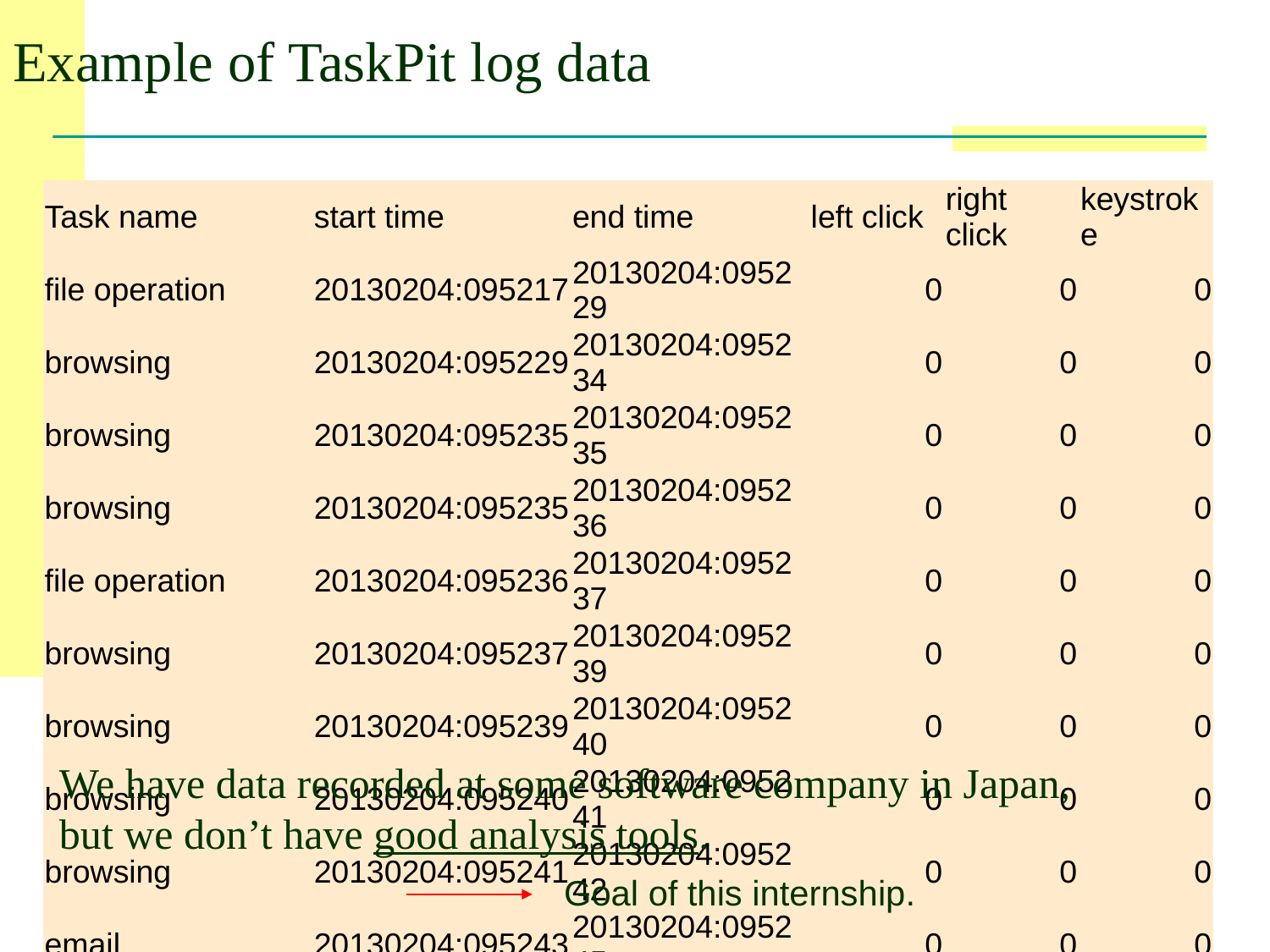

# Example of TaskPit log data
| Task name | start time | end time | left click | right click | keystroke |
| --- | --- | --- | --- | --- | --- |
| file operation | 20130204:095217 | 20130204:095229 | 0 | 0 | 0 |
| browsing | 20130204:095229 | 20130204:095234 | 0 | 0 | 0 |
| browsing | 20130204:095235 | 20130204:095235 | 0 | 0 | 0 |
| browsing | 20130204:095235 | 20130204:095236 | 0 | 0 | 0 |
| file operation | 20130204:095236 | 20130204:095237 | 0 | 0 | 0 |
| browsing | 20130204:095237 | 20130204:095239 | 0 | 0 | 0 |
| browsing | 20130204:095239 | 20130204:095240 | 0 | 0 | 0 |
| browsing | 20130204:095240 | 20130204:095241 | 0 | 0 | 0 |
| browsing | 20130204:095241 | 20130204:095242 | 0 | 0 | 0 |
| email | 20130204:095243 | 20130204:095245 | 0 | 0 | 0 |
| browsing | 20130204:095245 | 20130204:095248 | 0 | 0 | 0 |
| browsing | 20130204:095248 | 20130204:095249 | 0 | 0 | 0 |
We have data recorded at some software company in Japan,
but we don’t have good analysis tools.
Goal of this internship.
4